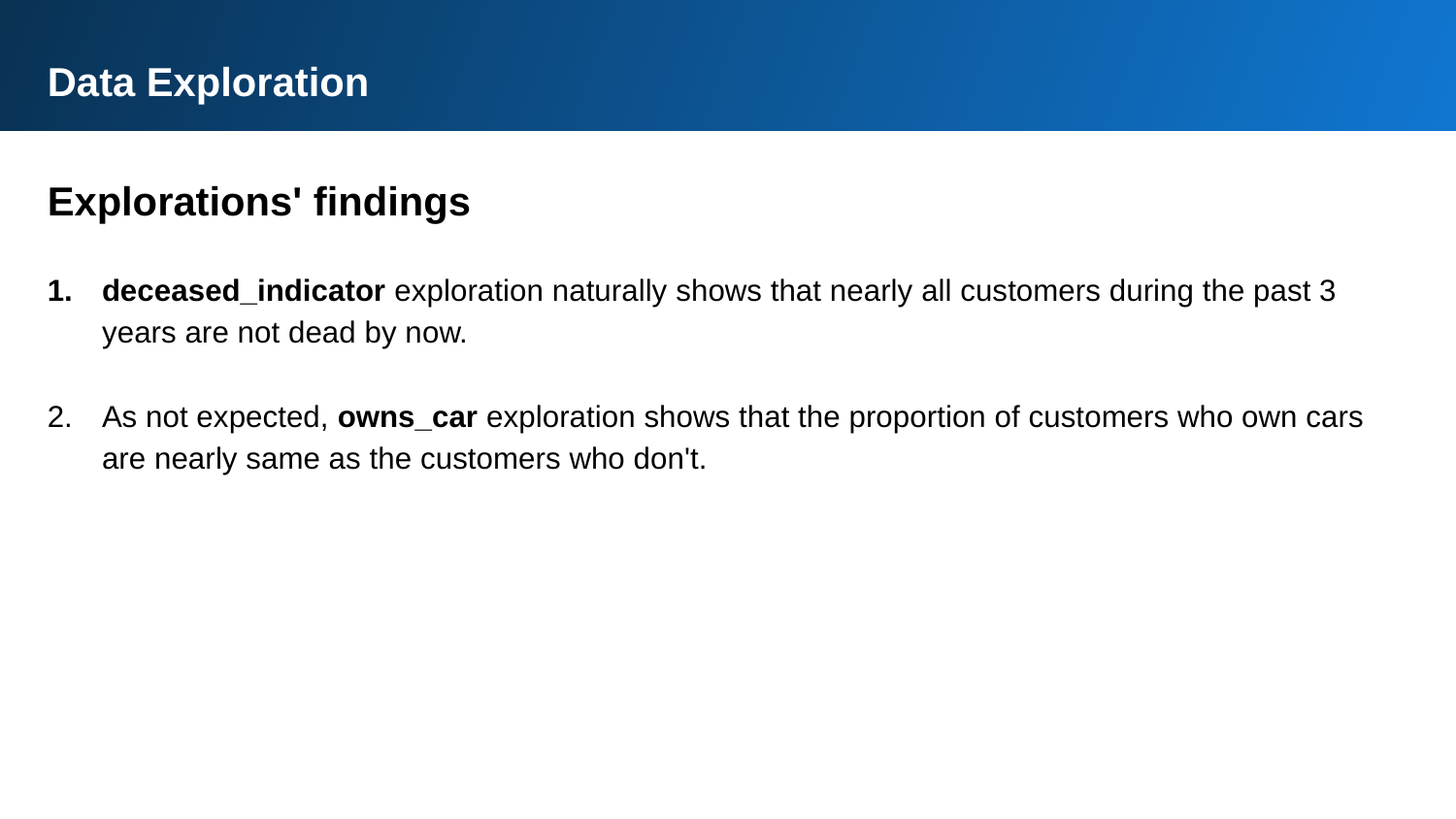

Data Exploration
Explorations' findings
deceased_indicator exploration naturally shows that nearly all customers during the past 3 years are not dead by now.

As not expected, owns_car exploration shows that the proportion of customers who own cars are nearly same as the customers who don't.